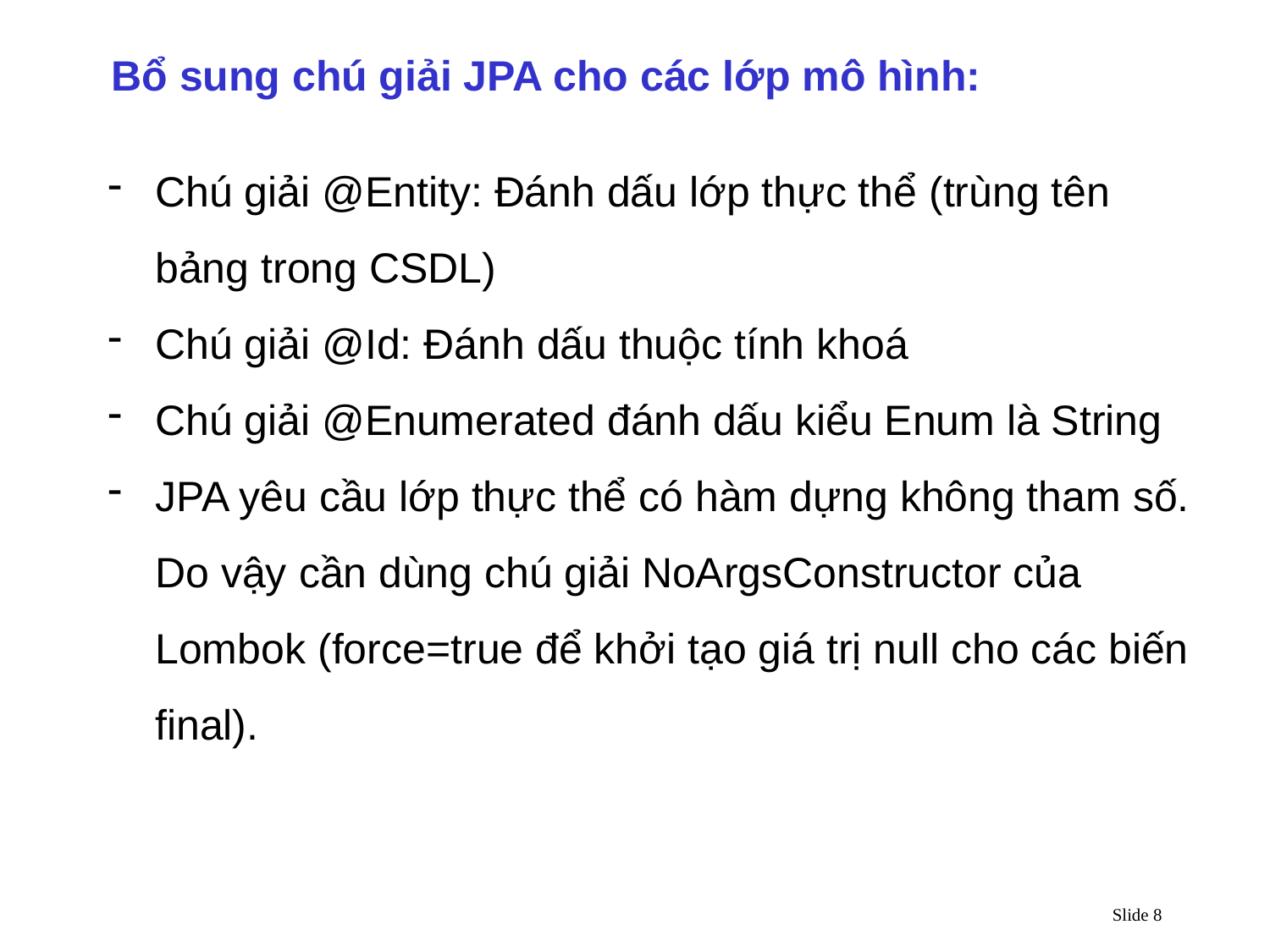

Bổ sung chú giải JPA cho các lớp mô hình:
Chú giải @Entity: Đánh dấu lớp thực thể (trùng tên bảng trong CSDL)
Chú giải @Id: Đánh dấu thuộc tính khoá
Chú giải @Enumerated đánh dấu kiểu Enum là String
JPA yêu cầu lớp thực thể có hàm dựng không tham số. Do vậy cần dùng chú giải NoArgsConstructor của Lombok (force=true để khởi tạo giá trị null cho các biến final).

Slide 8